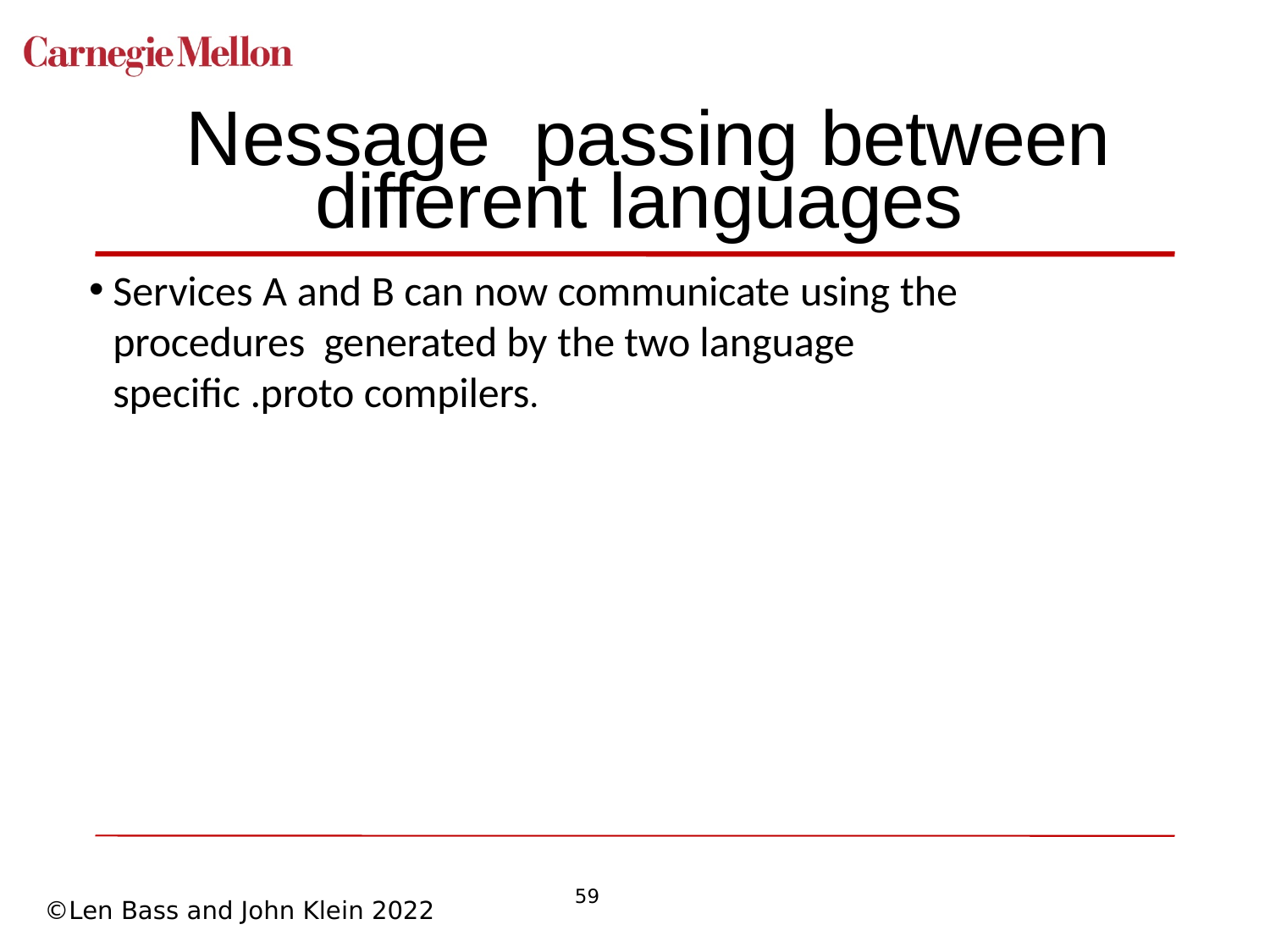

# Nessage  passing between different languages
Services A and B can now communicate using the procedures  generated by the two language specific .proto compilers.
59